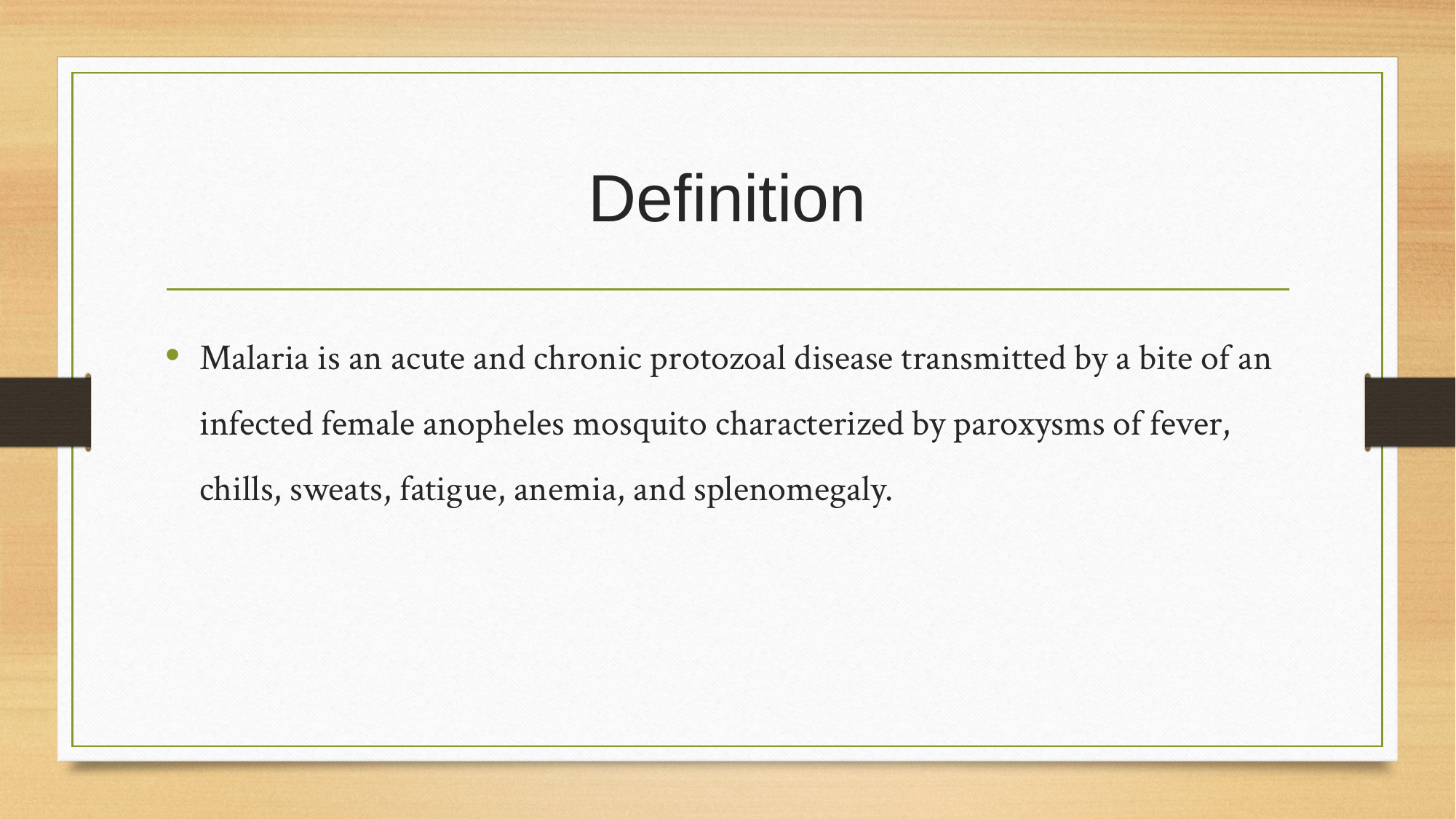

# Definition
Malaria is an acute and chronic protozoal disease transmitted by a bite of an infected female anopheles mosquito characterized by paroxysms of fever, chills, sweats, fatigue, anemia, and splenomegaly.